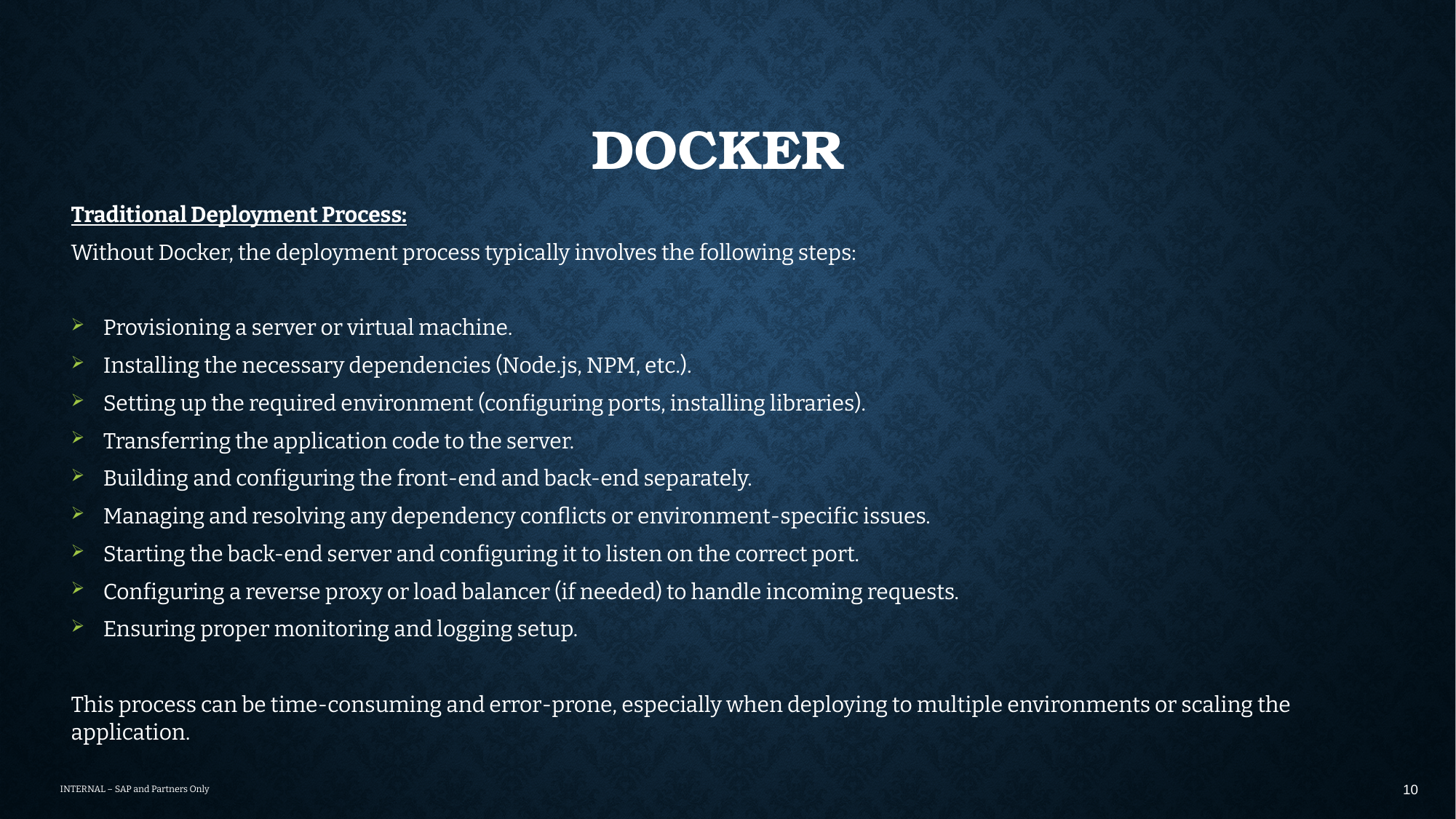

# Docker
Traditional Deployment Process:
Without Docker, the deployment process typically involves the following steps:

Provisioning a server or virtual machine.
Installing the necessary dependencies (Node.js, NPM, etc.).
Setting up the required environment (configuring ports, installing libraries).
Transferring the application code to the server.
Building and configuring the front-end and back-end separately.
Managing and resolving any dependency conflicts or environment-specific issues.
Starting the back-end server and configuring it to listen on the correct port.
Configuring a reverse proxy or load balancer (if needed) to handle incoming requests.
Ensuring proper monitoring and logging setup.

This process can be time-consuming and error-prone, especially when deploying to multiple environments or scaling the application.